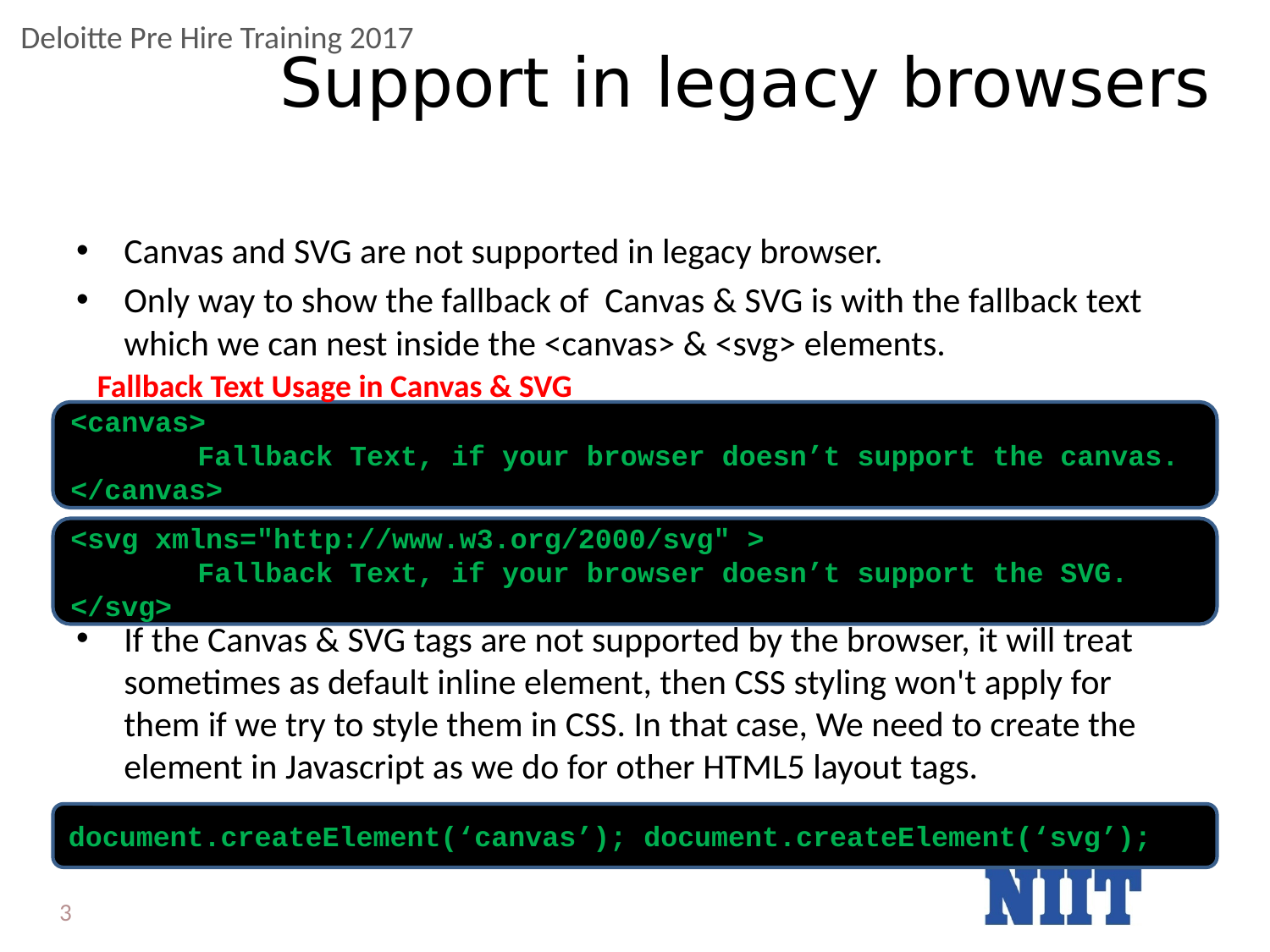

# Support in legacy browsers
Canvas and SVG are not supported in legacy browser.
Only way to show the fallback of  Canvas & SVG is with the fallback text which we can nest inside the <canvas> & <svg> elements.

If the Canvas & SVG tags are not supported by the browser, it will treat sometimes as default inline element, then CSS styling won't apply for them if we try to style them in CSS. In that case, We need to create the element in Javascript as we do for other HTML5 layout tags.
Fallback Text Usage in Canvas & SVG
<canvas>
	Fallback Text, if your browser doesn’t support the canvas.
</canvas>
<svg xmlns="http://www.w3.org/2000/svg" >
	Fallback Text, if your browser doesn’t support the SVG.
</svg>
document.createElement(‘canvas’); document.createElement(‘svg’);
3